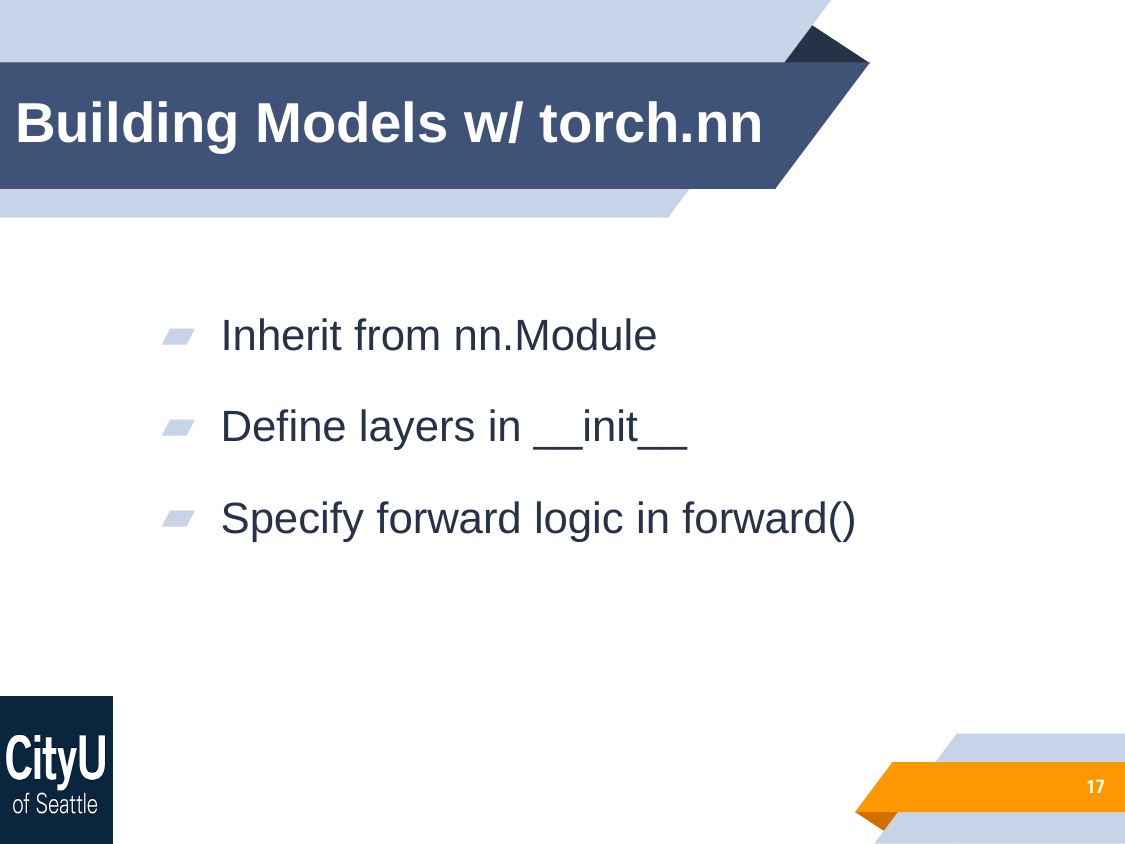

# Building Models w/ torch.nn
 Inherit from nn.Module
 Define layers in __init__
 Specify forward logic in forward()
17